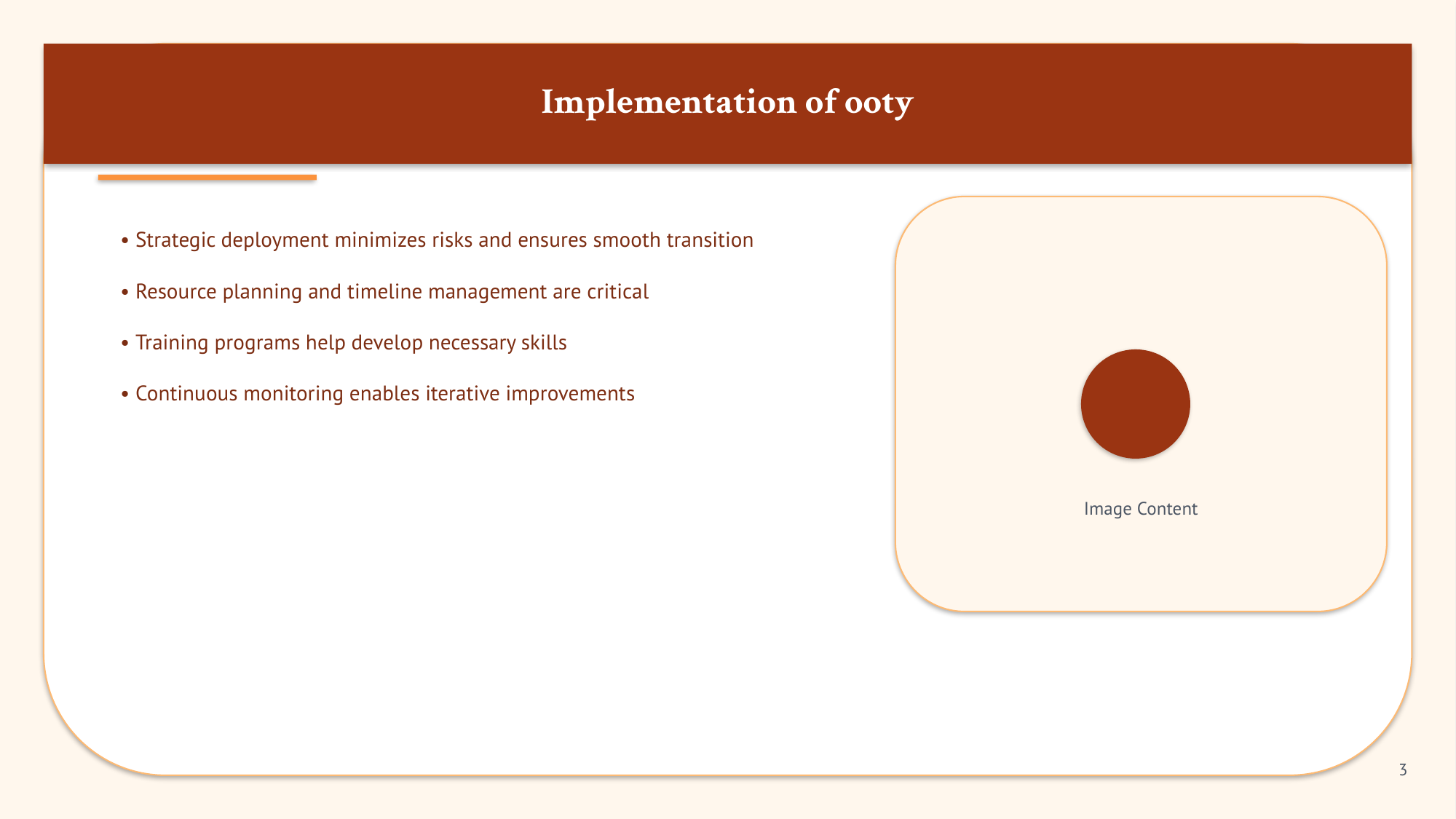

Implementation of ooty

• Strategic deployment minimizes risks and ensures smooth transition
• Resource planning and timeline management are critical
• Training programs help develop necessary skills
• Continuous monitoring enables iterative improvements

Image Content
3